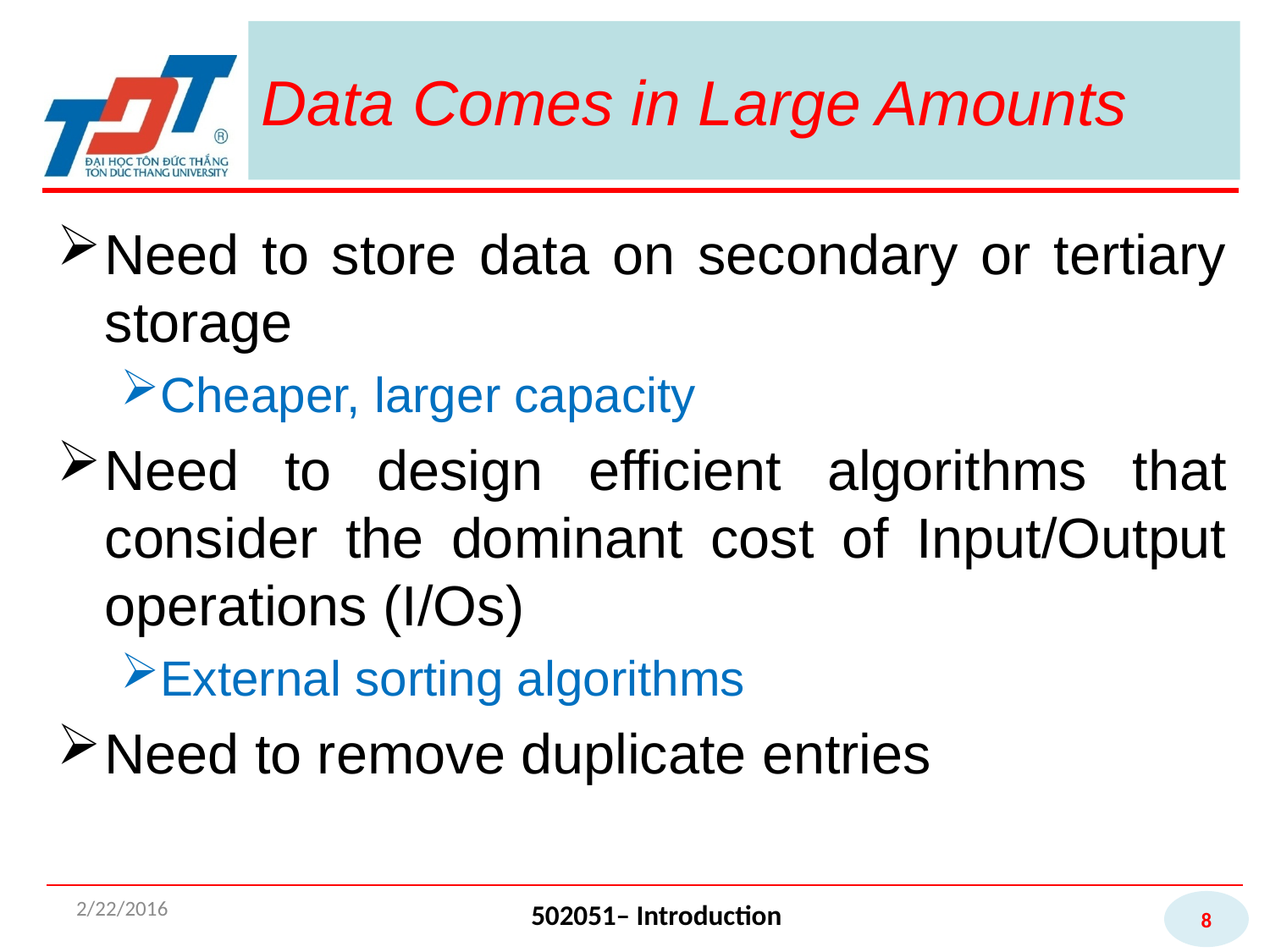

# Data Comes in Large Amounts
Need to store data on secondary or tertiary
storage
Cheaper, larger capacity
Need to design efficient algorithms that
consider the dominant cost of Input/Output
operations (I/Os)
External sorting algorithms
Need to remove duplicate entries
2/22/2016